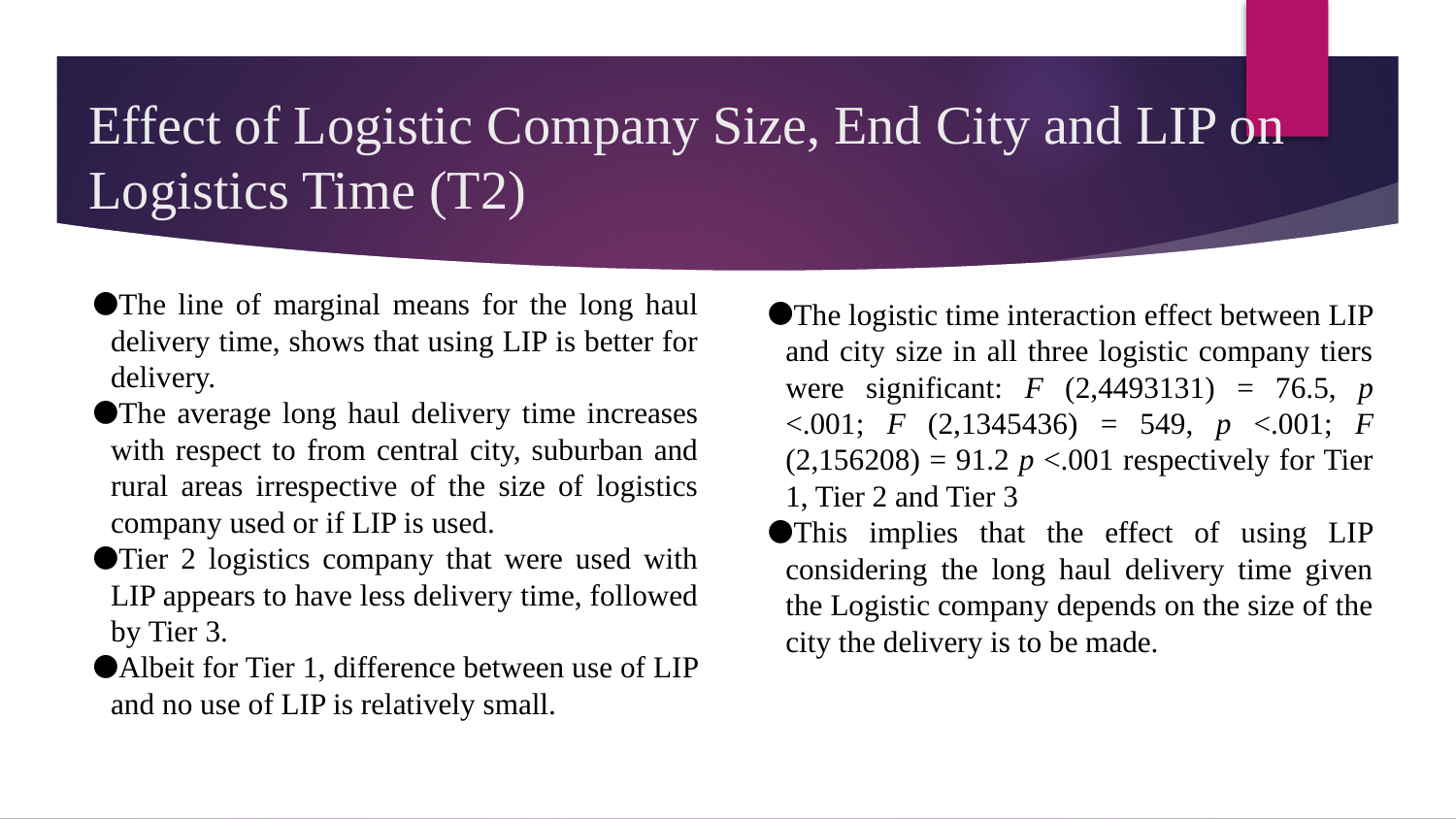

# Effect of Logistic Company Size, End City and LIP on Logistics Time (T2)
The line of marginal means for the long haul delivery time, shows that using LIP is better for delivery.
The average long haul delivery time increases with respect to from central city, suburban and rural areas irrespective of the size of logistics company used or if LIP is used.
Tier 2 logistics company that were used with LIP appears to have less delivery time, followed by Tier 3.
Albeit for Tier 1, difference between use of LIP and no use of LIP is relatively small.
The logistic time interaction effect between LIP and city size in all three logistic company tiers were significant: F (2,4493131) = 76.5, p <.001; F (2,1345436) = 549, p <.001; F (2,156208) = 91.2 p <.001 respectively for Tier 1, Tier 2 and Tier 3
This implies that the effect of using LIP considering the long haul delivery time given the Logistic company depends on the size of the city the delivery is to be made.